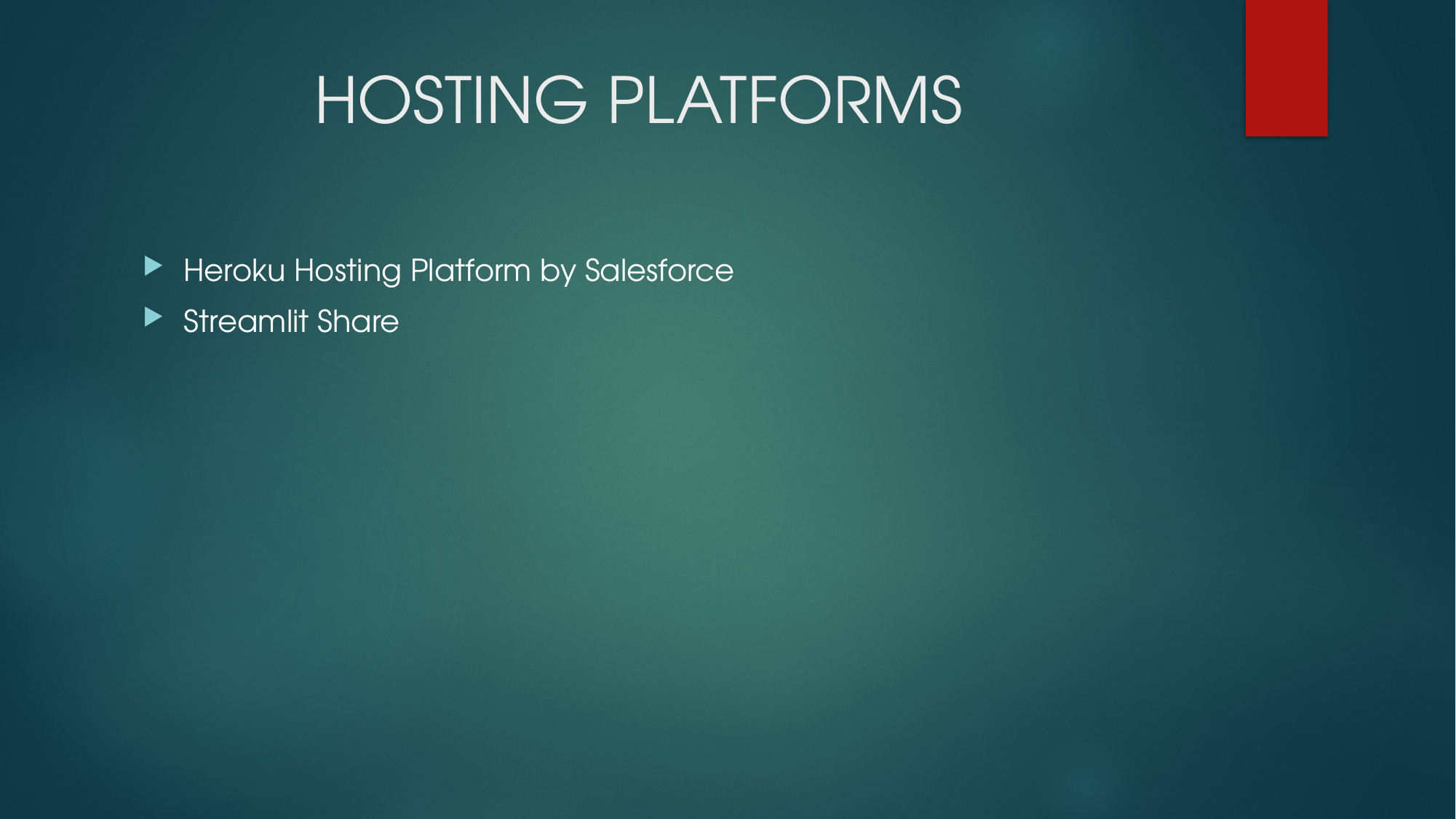

# HOSTING PLATFORMS
Heroku Hosting Platform by Salesforce
Streamlit Share